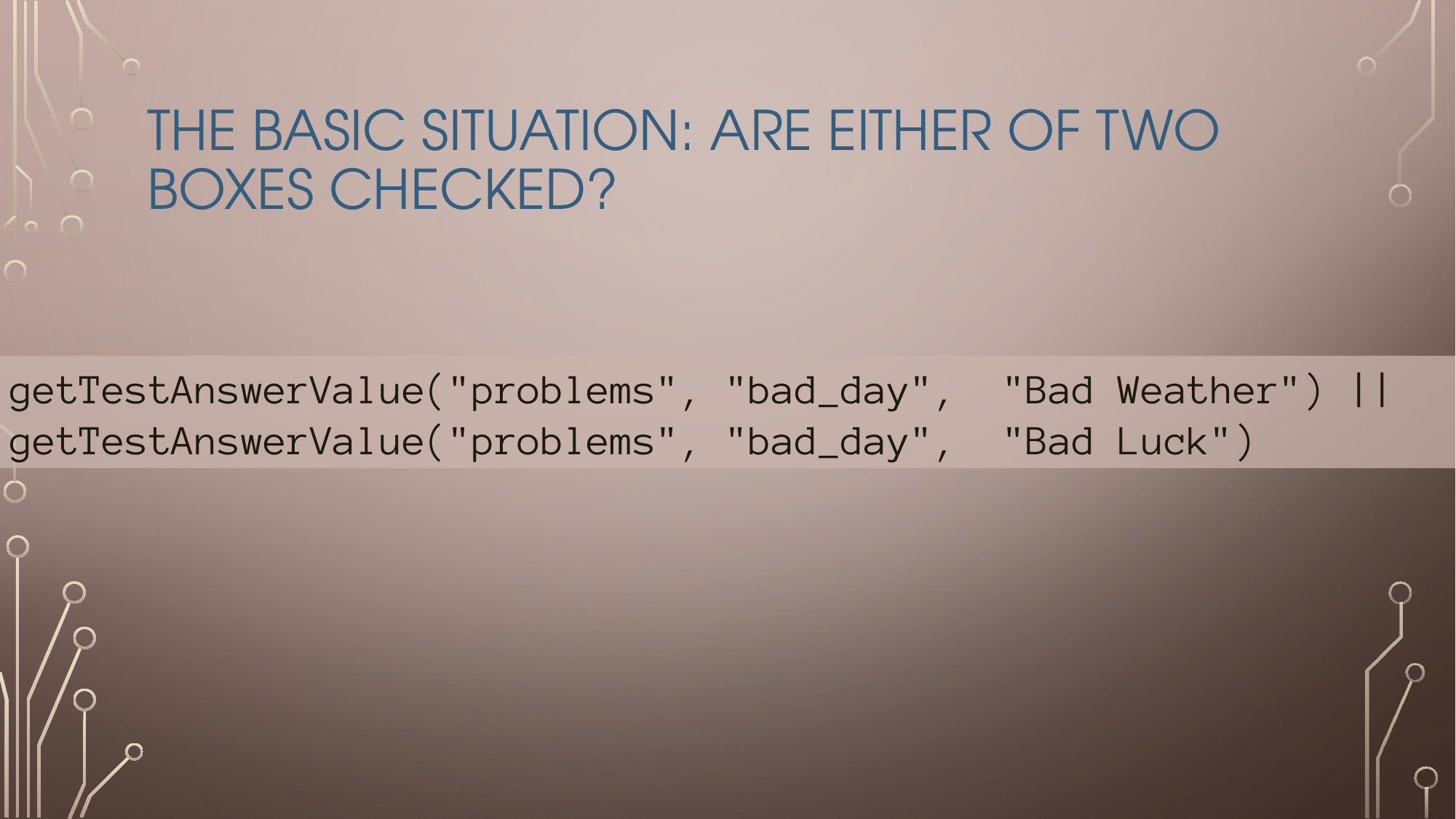

# The Basic Situation: Are either of two boxes checked?
getTestAnswerValue("problems", "bad_day",  "Bad Weather") ||
getTestAnswerValue("problems", "bad_day",  "Bad Luck")